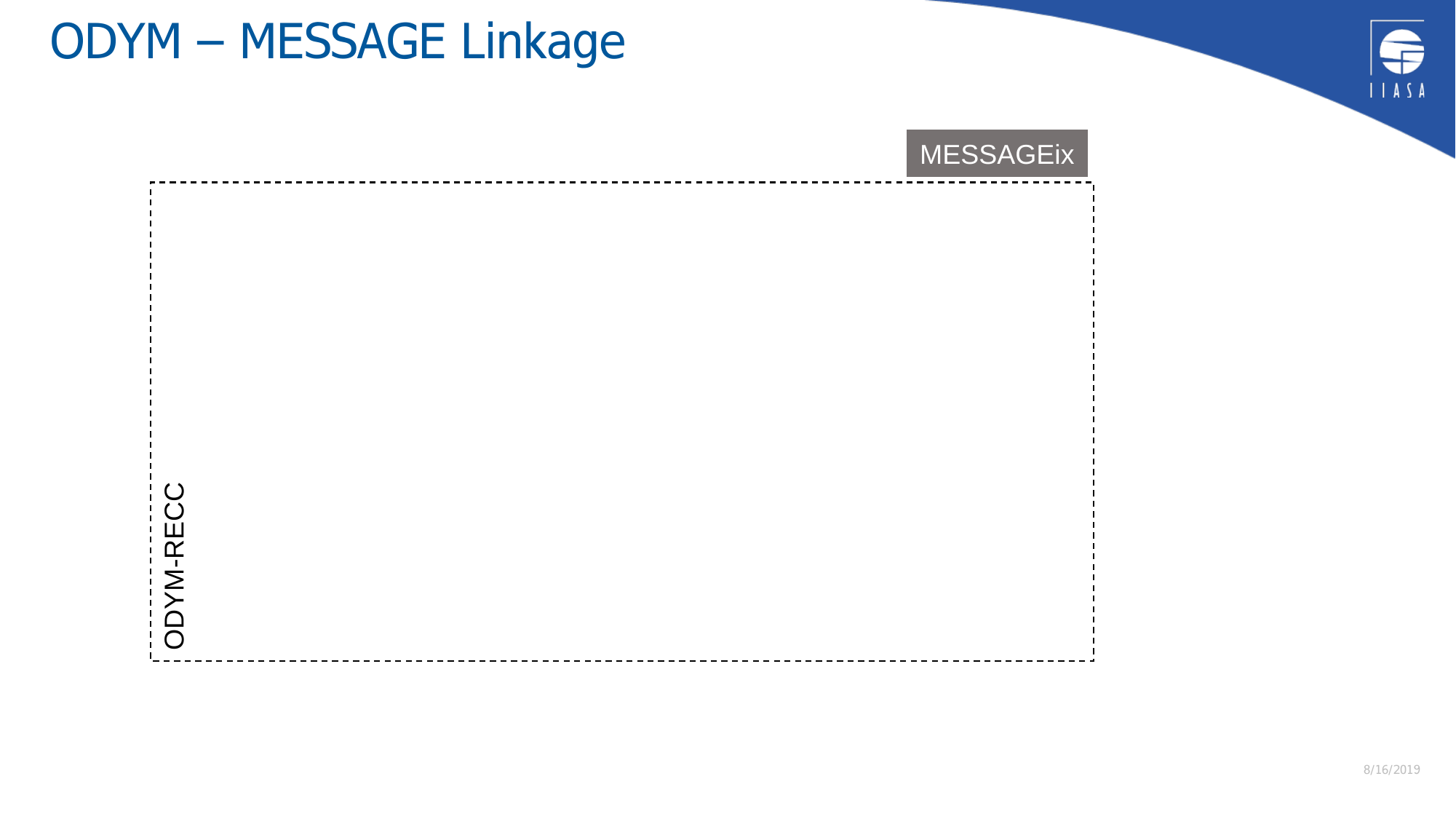

# ODYM – MESSAGE Linkage
MESSAGEix

ODYM-RECC
8/16/2019